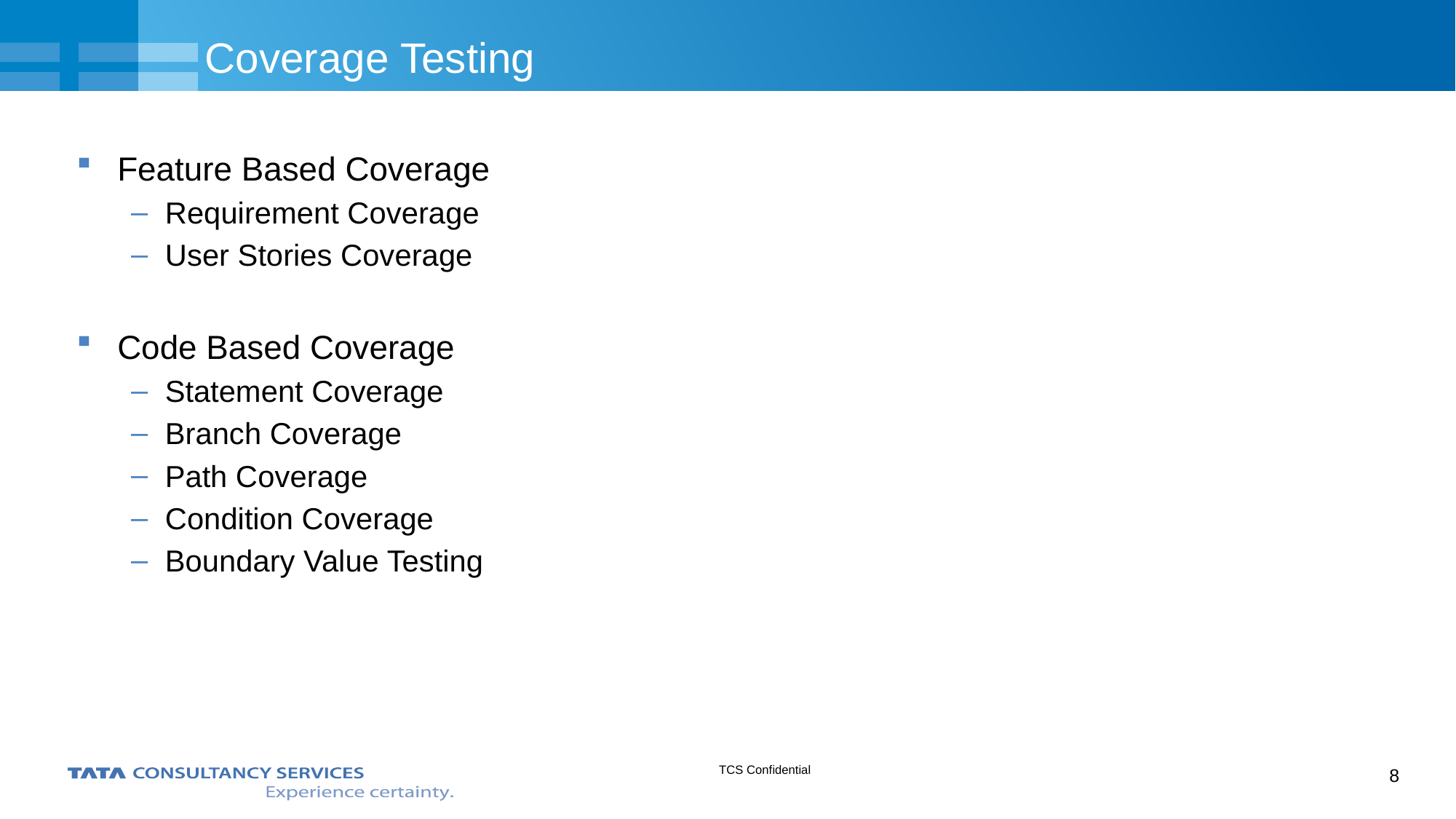

# Coverage Testing
Feature Based Coverage
Requirement Coverage
User Stories Coverage

Code Based Coverage
Statement Coverage
Branch Coverage
Path Coverage
Condition Coverage
Boundary Value Testing